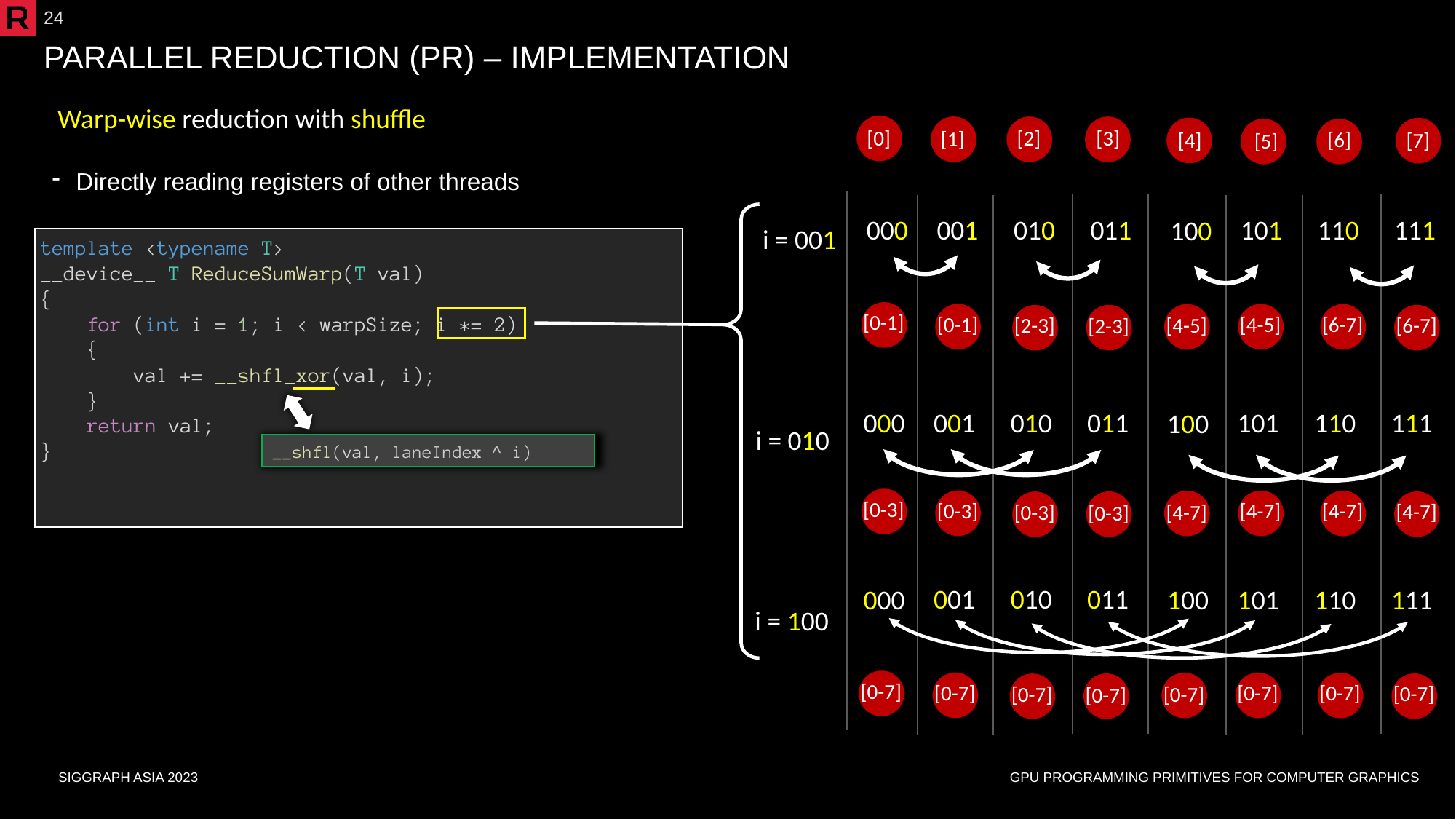

24
# Parallel Reduction (PR) – Implementation
Warp-wise reduction with shuffle

[0]
[3]
[2]
[1]
[6]
[4]
[7]
[5]
Directly reading registers of other threads

001
010
011
000
101
110
111
100

i = 001

template <typename T>
__device__ T ReduceSumWarp(T val)
{
    for (int i = 1; i < warpSize; i *= 2)
    {
        val += __shfl_xor(val, i);
    }
    return val;
}

[0-1]

[0-1]
[4-5]
[6-7]
[6-7]
[2-3]
[4-5]
[2-3]

001

010
011
000
101
110
111
100

i = 010
__shfl(val, laneIndex ^ i)

[0-3]

[0-3]
[4-7]
[4-7]
[4-7]
[0-3]
[4-7]
[0-3]

001
010
011
000
101
110
111
100
i = 100

[0-7]

[0-7]
[0-7]
[0-7]
[0-7]
[0-7]
[0-7]
[0-7]